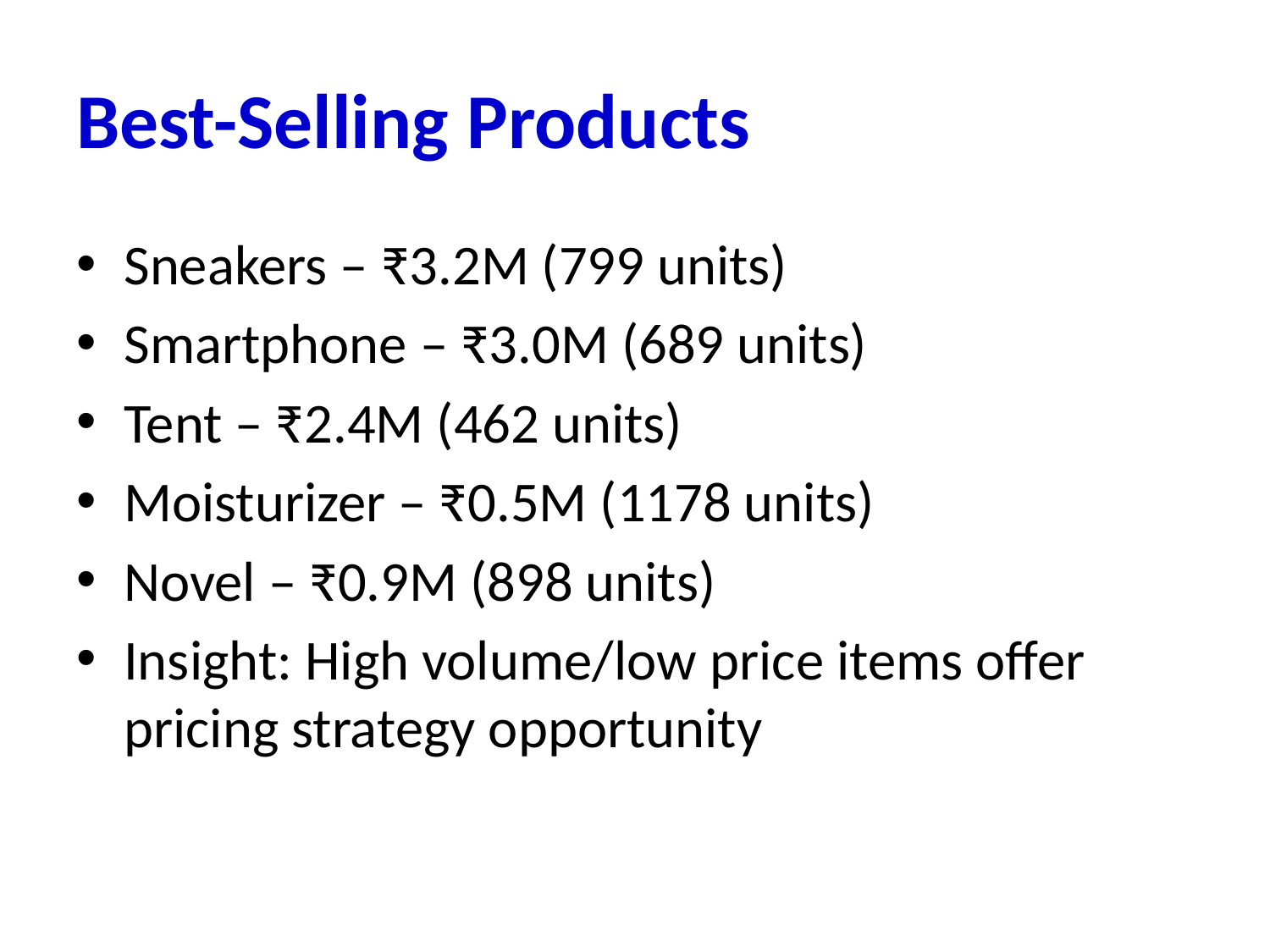

# Best-Selling Products
Sneakers – ₹3.2M (799 units)
Smartphone – ₹3.0M (689 units)
Tent – ₹2.4M (462 units)
Moisturizer – ₹0.5M (1178 units)
Novel – ₹0.9M (898 units)
Insight: High volume/low price items offer pricing strategy opportunity